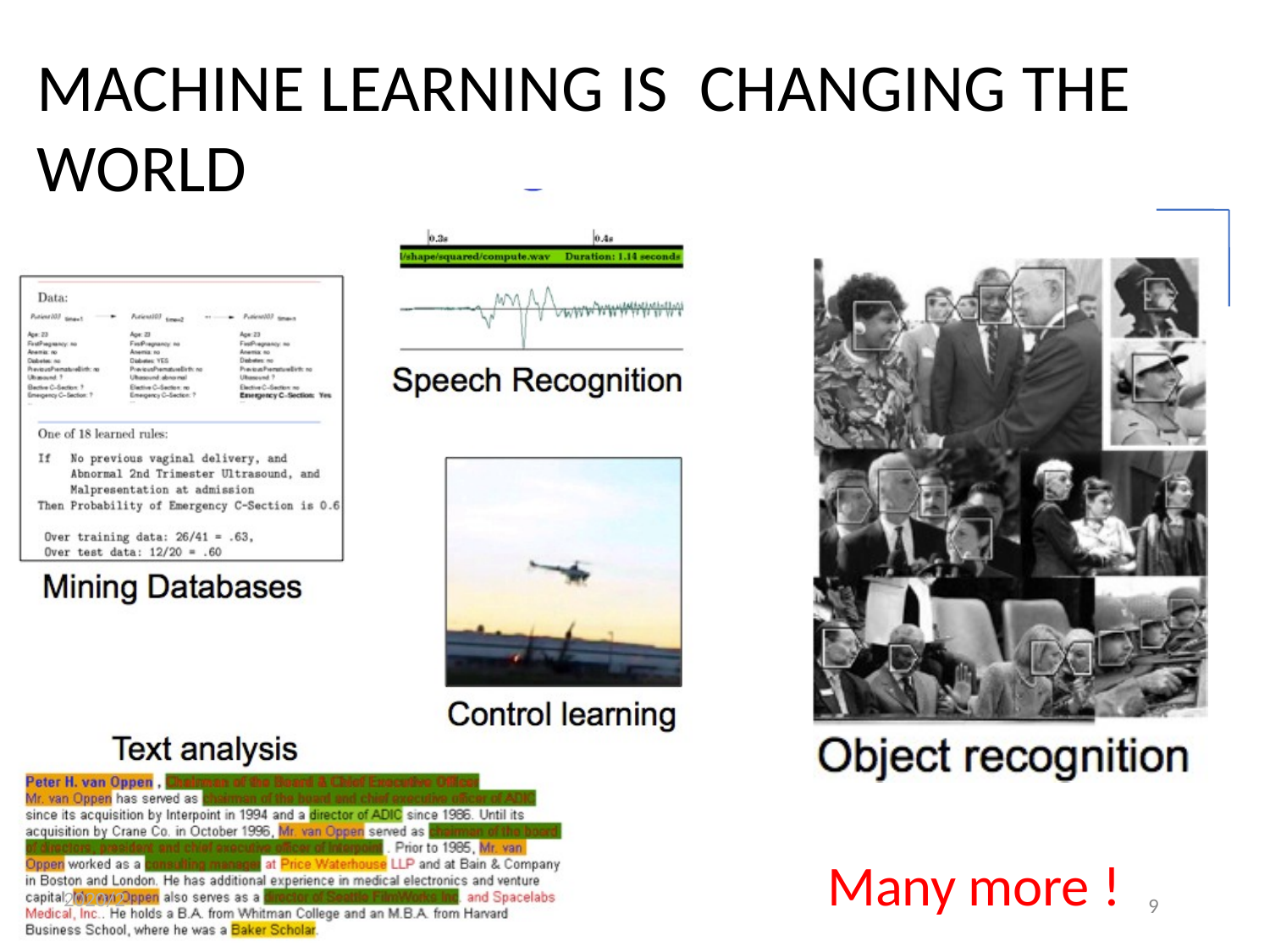

MACHINE LEARNING IS  CHANGING THE WORLD

Many more !
2020/2
Beilun Wang
9